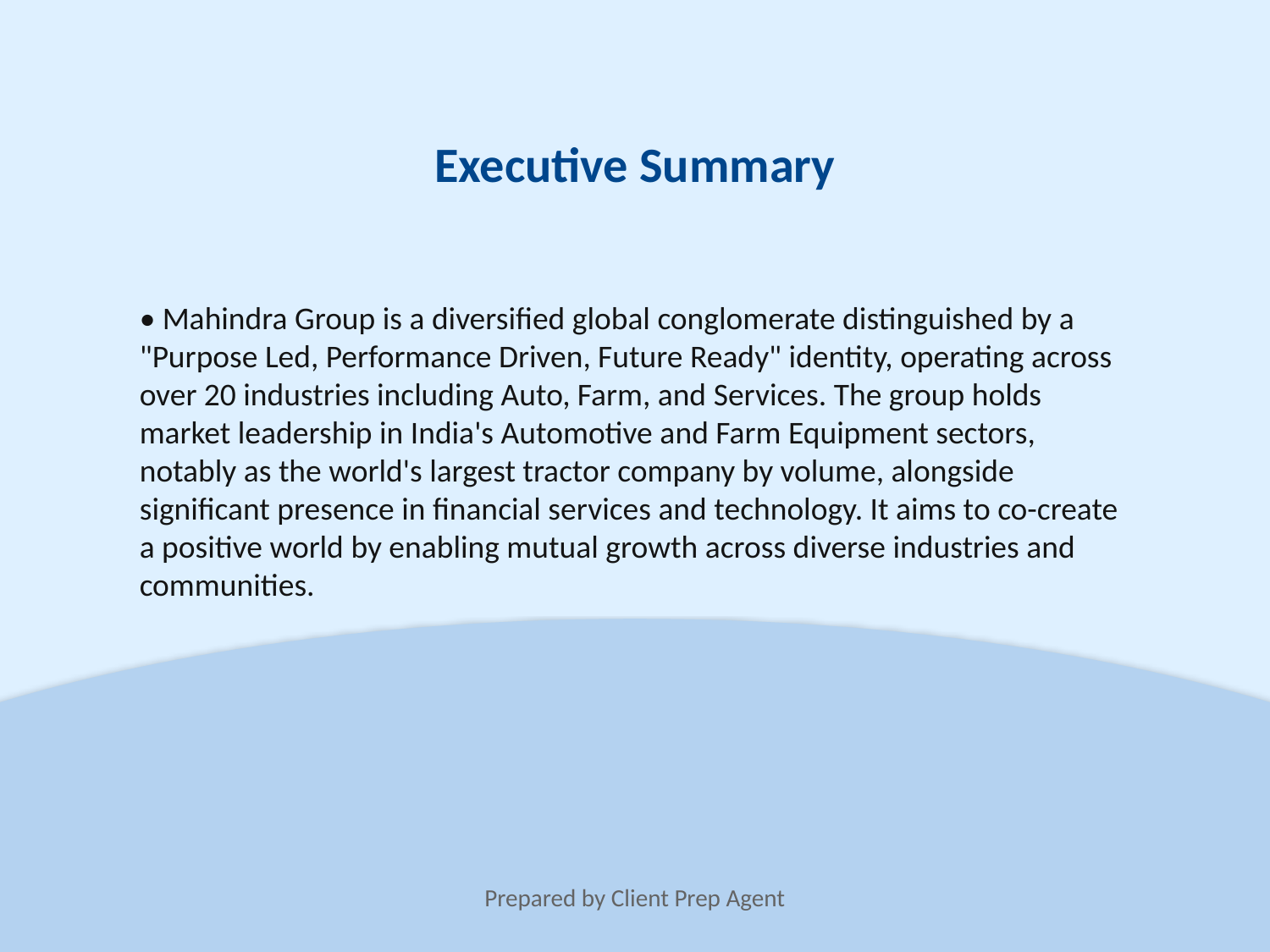

Executive Summary

• Mahindra Group is a diversified global conglomerate distinguished by a "Purpose Led, Performance Driven, Future Ready" identity, operating across over 20 industries including Auto, Farm, and Services. The group holds market leadership in India's Automotive and Farm Equipment sectors, notably as the world's largest tractor company by volume, alongside significant presence in financial services and technology. It aims to co-create a positive world by enabling mutual growth across diverse industries and communities.

Prepared by Client Prep Agent